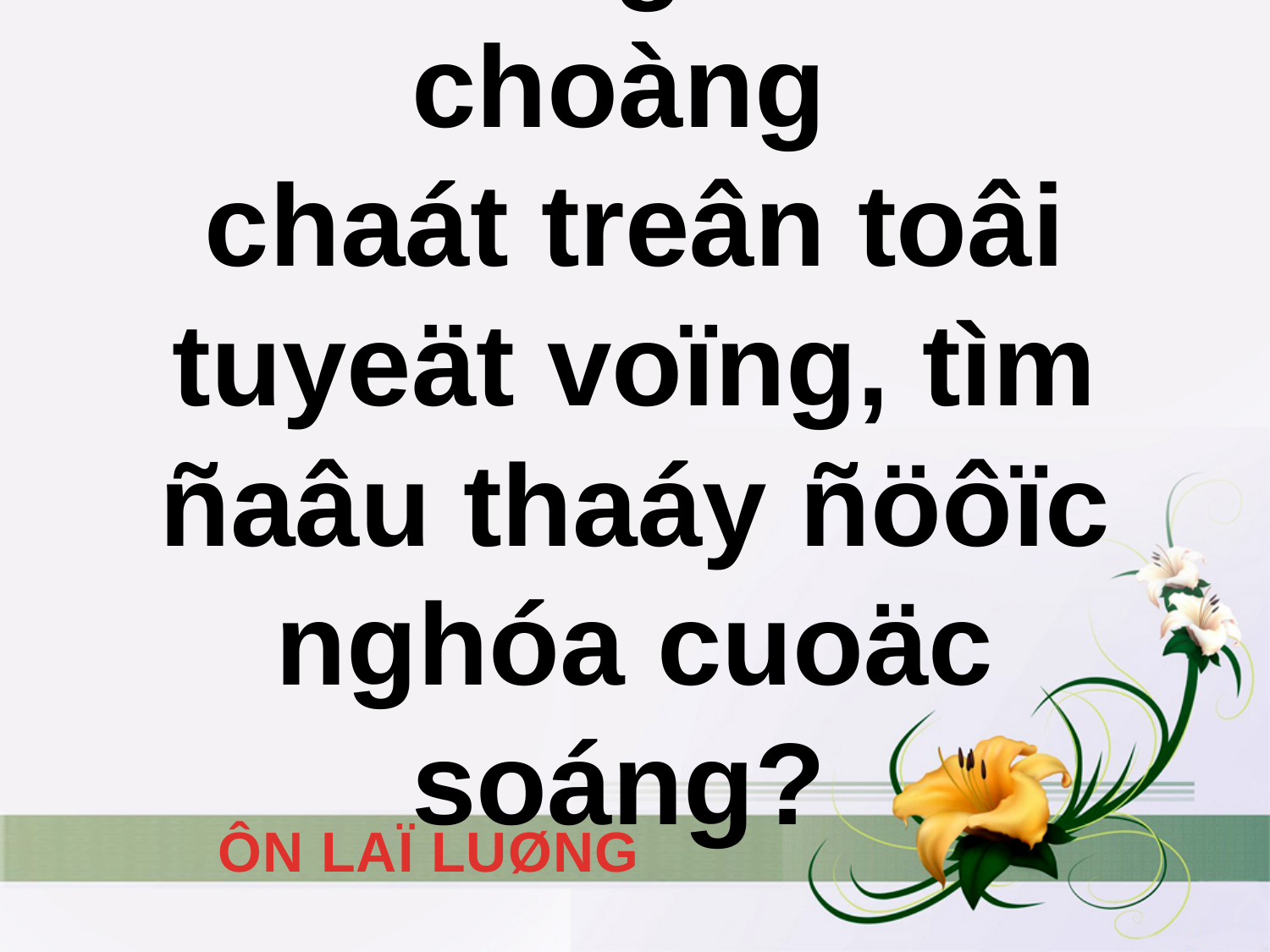

# 3. Thôøi gian ñaõ choàng chaát treân toâi tuyeät voïng, tìm ñaâu thaáy ñöôïc nghóa cuoäc soáng?
ÔN LAÏ LUØNG